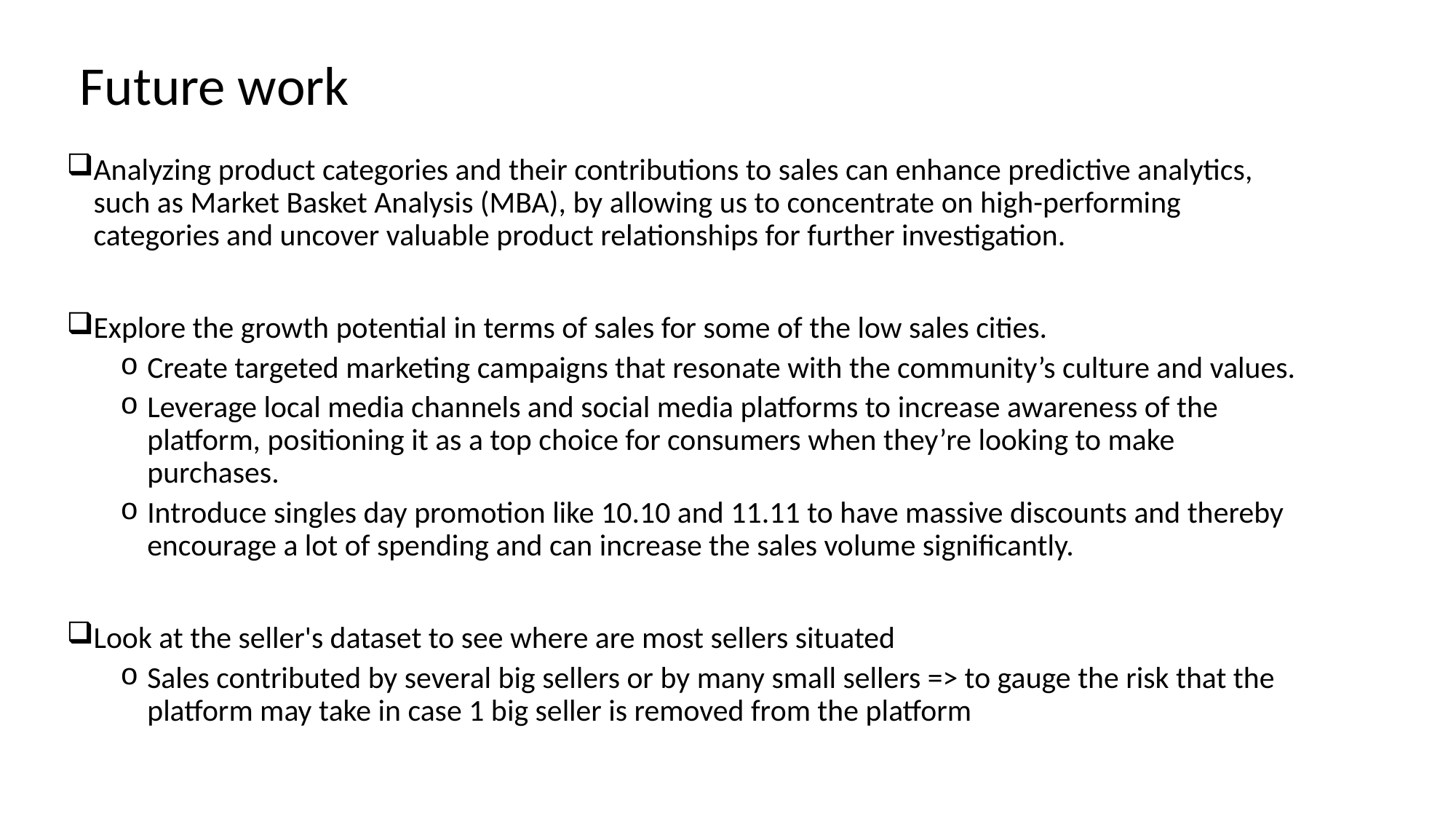

# Future work
Analyzing product categories and their contributions to sales can enhance predictive analytics, such as Market Basket Analysis (MBA), by allowing us to concentrate on high-performing categories and uncover valuable product relationships for further investigation.

Explore the growth potential in terms of sales for some of the low sales cities.
Create targeted marketing campaigns that resonate with the community’s culture and values.
Leverage local media channels and social media platforms to increase awareness of the platform, positioning it as a top choice for consumers when they’re looking to make purchases.
Introduce singles day promotion like 10.10 and 11.11 to have massive discounts and thereby encourage a lot of spending and can increase the sales volume significantly.

Look at the seller's dataset to see where are most sellers situated
Sales contributed by several big sellers or by many small sellers => to gauge the risk that the platform may take in case 1 big seller is removed from the platform